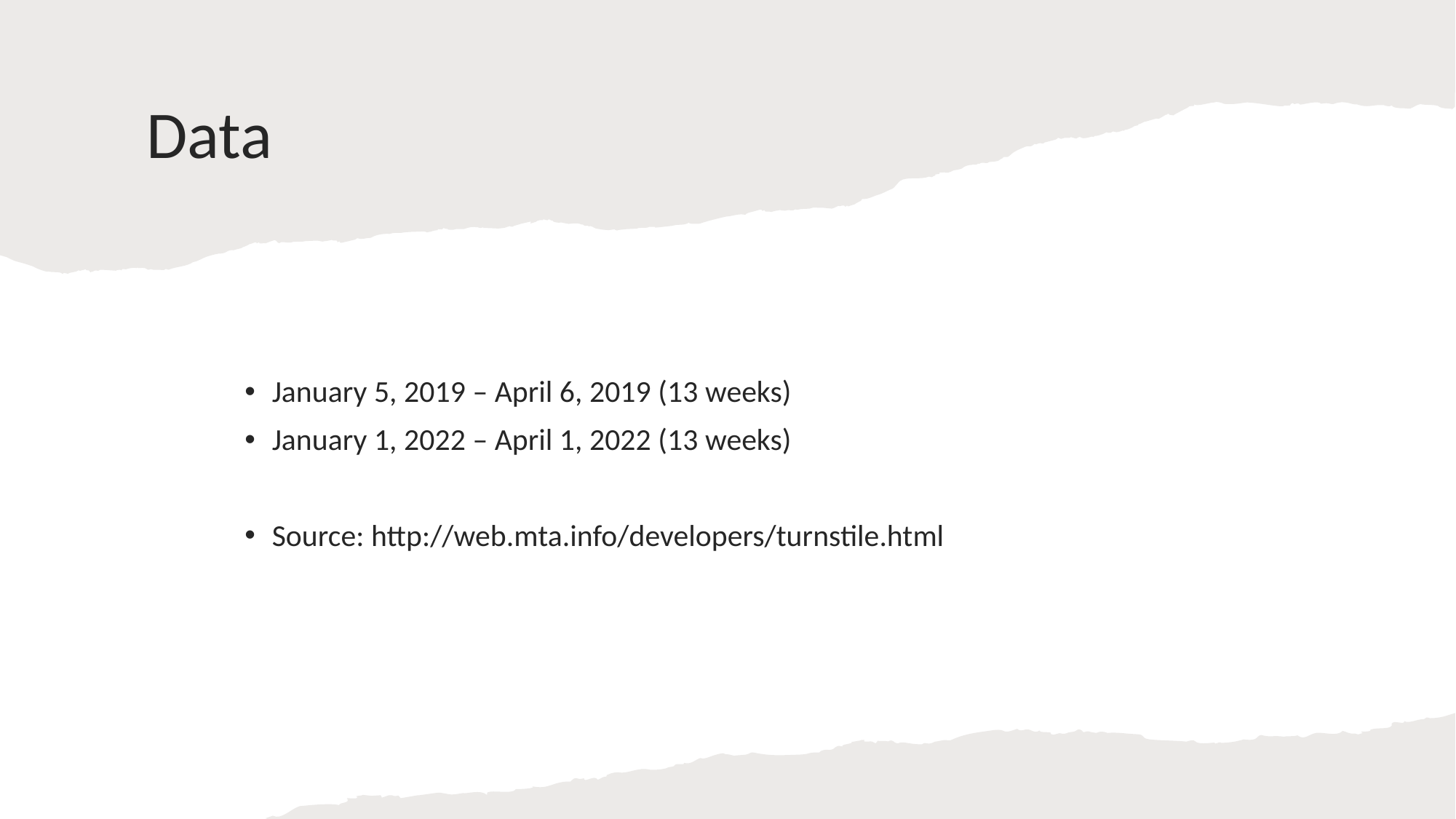

# Data
January 5, 2019 – April 6, 2019 (13 weeks)
January 1, 2022 – April 1, 2022 (13 weeks)

Source: http://web.mta.info/developers/turnstile.html